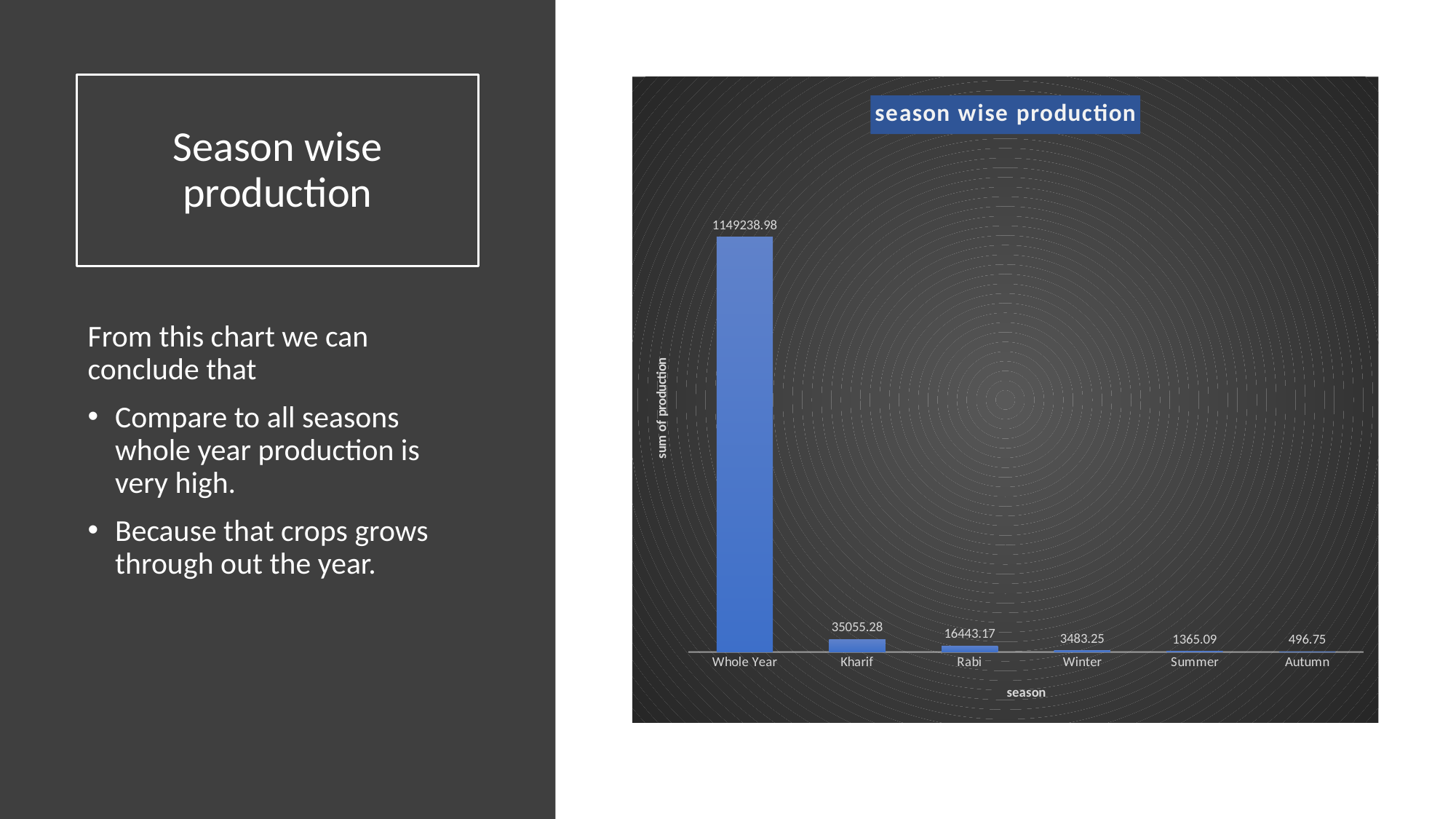

# Season wise production

### Chart: season wise production

| Category | Total |
|---|---|
| Whole Year | 1149238.9817517803 |
| Kharif | 35055.28174600013 |
| Rabi | 16443.16677699977 |
| Winter | 3483.2548586999997 |
| Summer | 1365.0919022999897 |
| Autumn | 496.75313119999856 |
From this chart we can conclude that
Compare to all seasons whole year production is very high.
Because that crops grows through out the year.